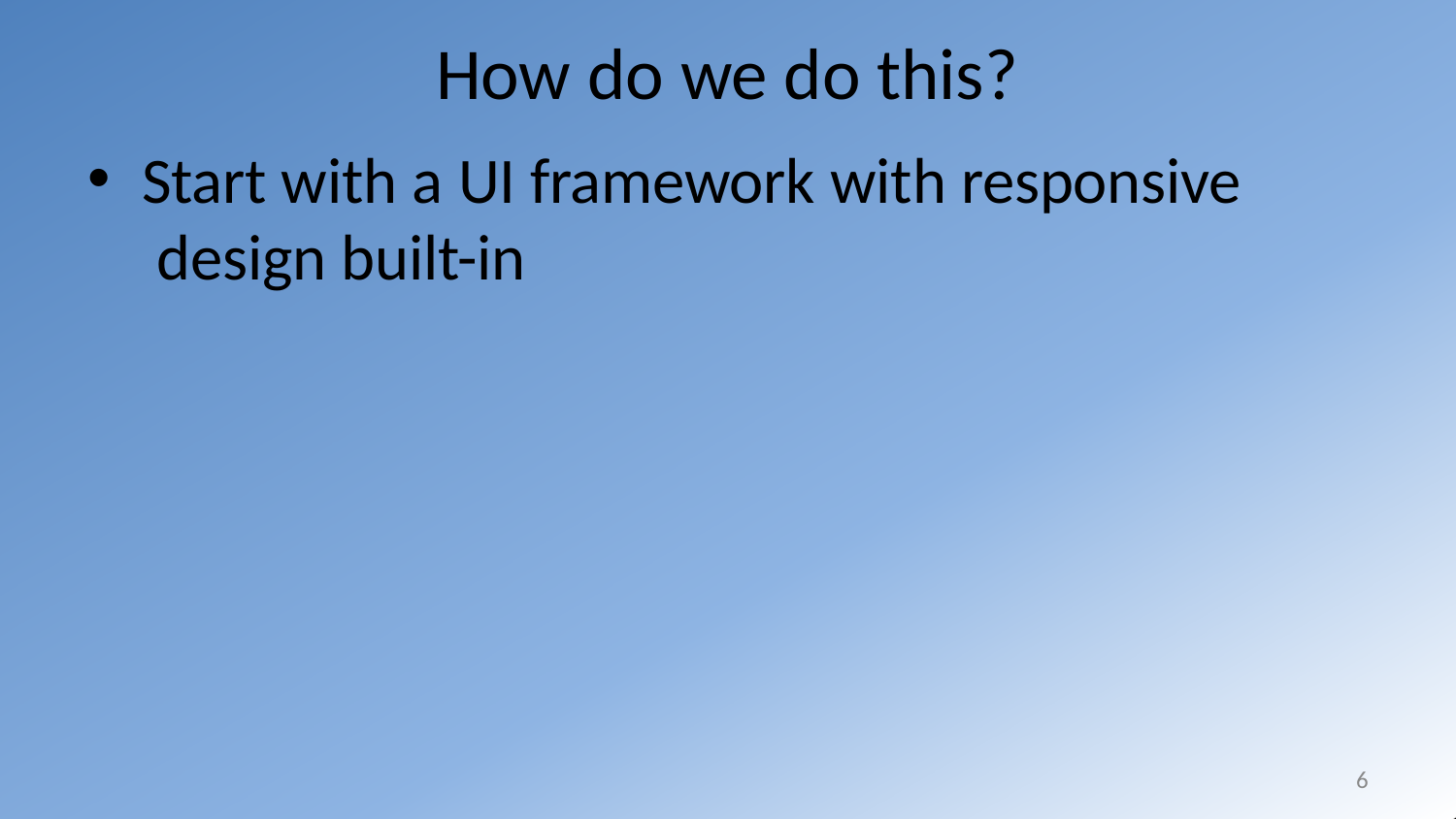

# How do we do this?
Start with a UI framework with responsive  design built-in
6